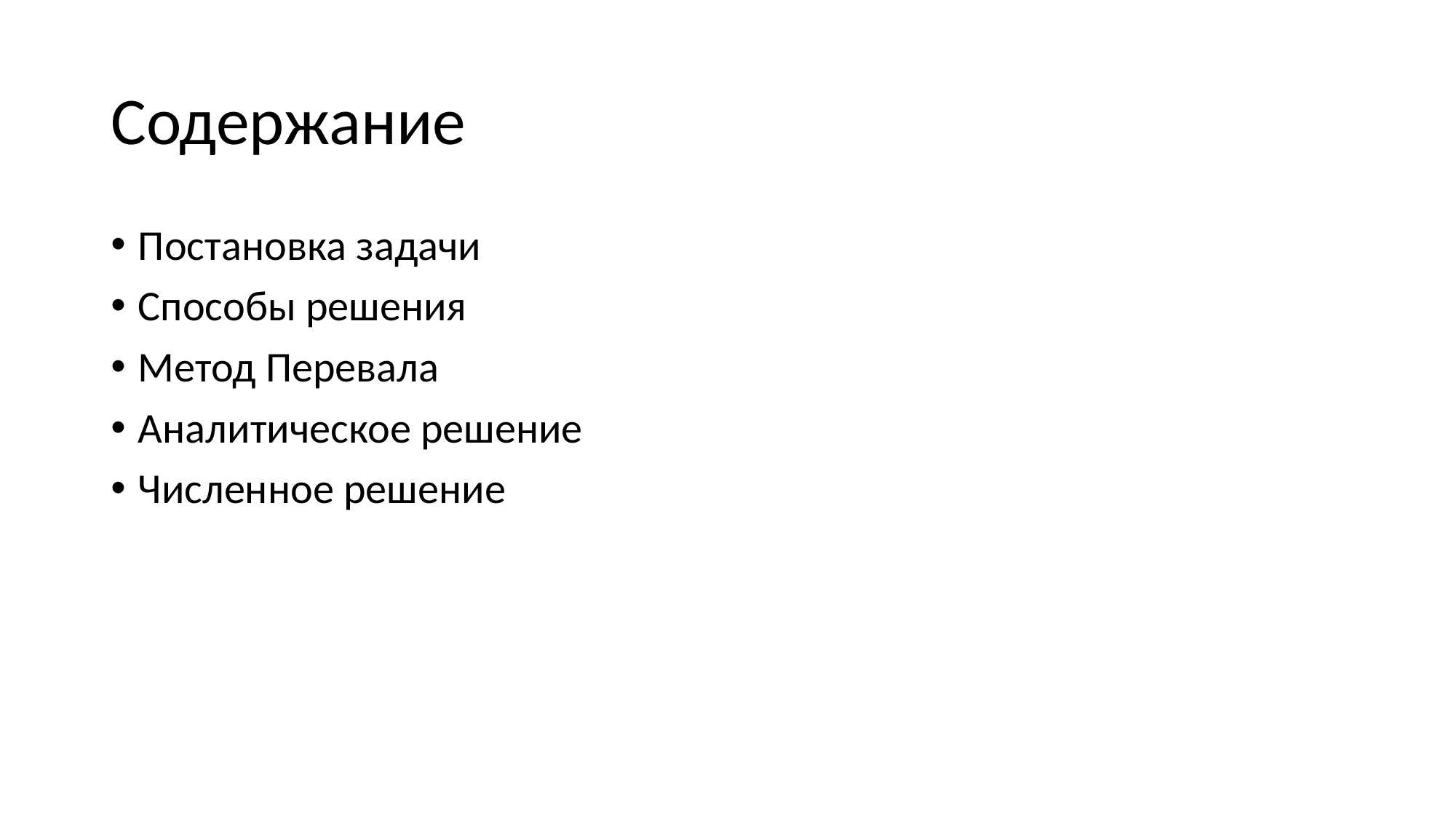

# Содержание
Постановка задачи
Способы решения
Метод Перевала
Аналитическое решение
Численное решение